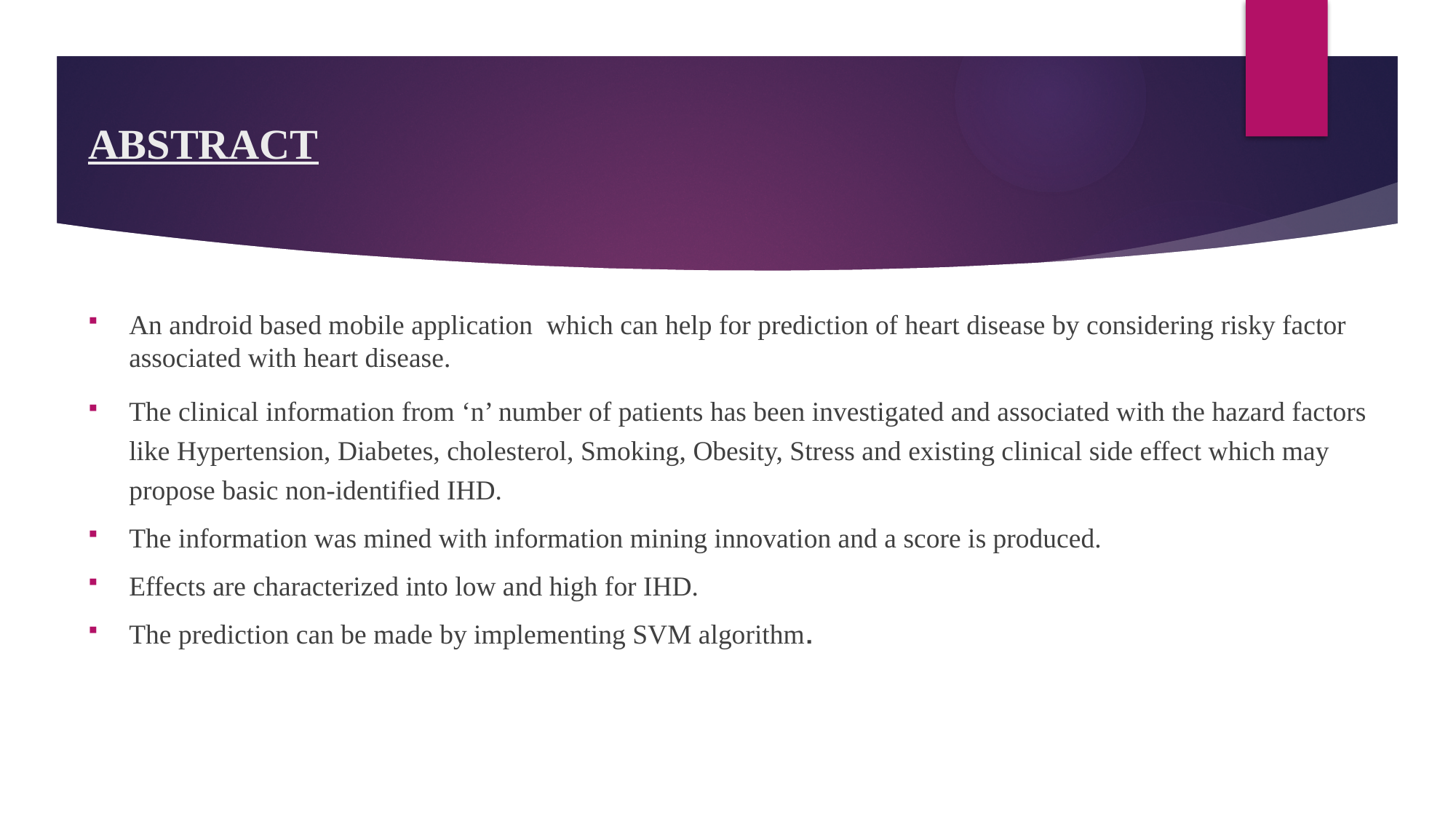

# ABSTRACT
An android based mobile application  which can help for prediction of heart disease by considering risky factor associated with heart disease.
The clinical information from ‘n’ number of patients has been investigated and associated with the hazard factors like Hypertension, Diabetes, cholesterol, Smoking, Obesity, Stress and existing clinical side effect which may propose basic non-identified IHD.
The information was mined with information mining innovation and a score is produced.
Effects are characterized into low and high for IHD.
The prediction can be made by implementing SVM algorithm.